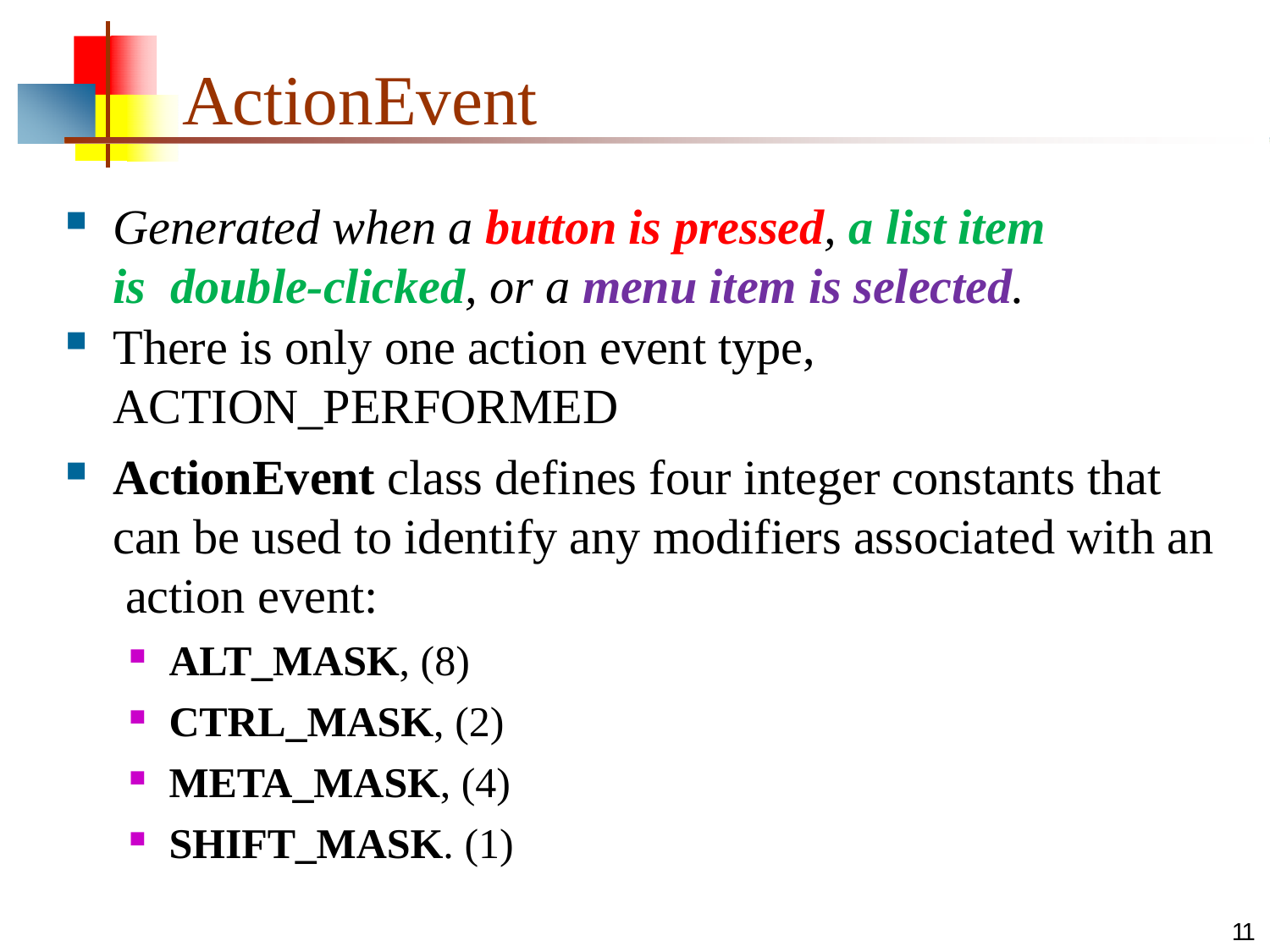

# ActionEvent

Generated when a button is pressed, a list item is  double-clicked, or a menu item is selected.
There is only one action event type, ACTION_PERFORMED
ActionEvent class defines four integer constants that  can be used to identify any modifiers associated with an  action event:
ALT_MASK, (8)
CTRL_MASK, (2)
META_MASK, (4)
SHIFT_MASK. (1)

11